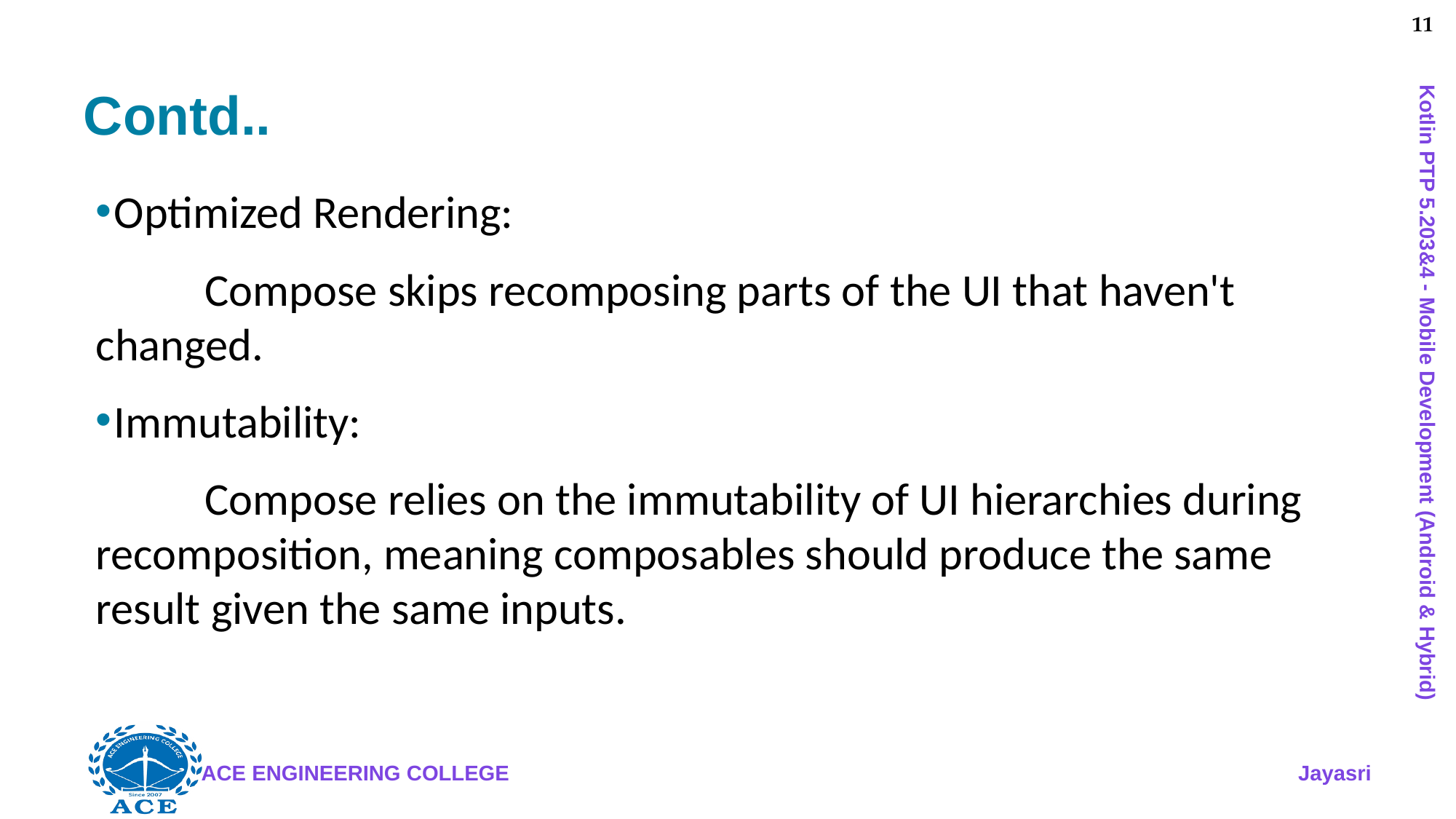

11
# Contd..
Optimized Rendering:
	Compose skips recomposing parts of the UI that haven't changed.
Immutability:
	Compose relies on the immutability of UI hierarchies during recomposition, meaning composables should produce the same result given the same inputs.